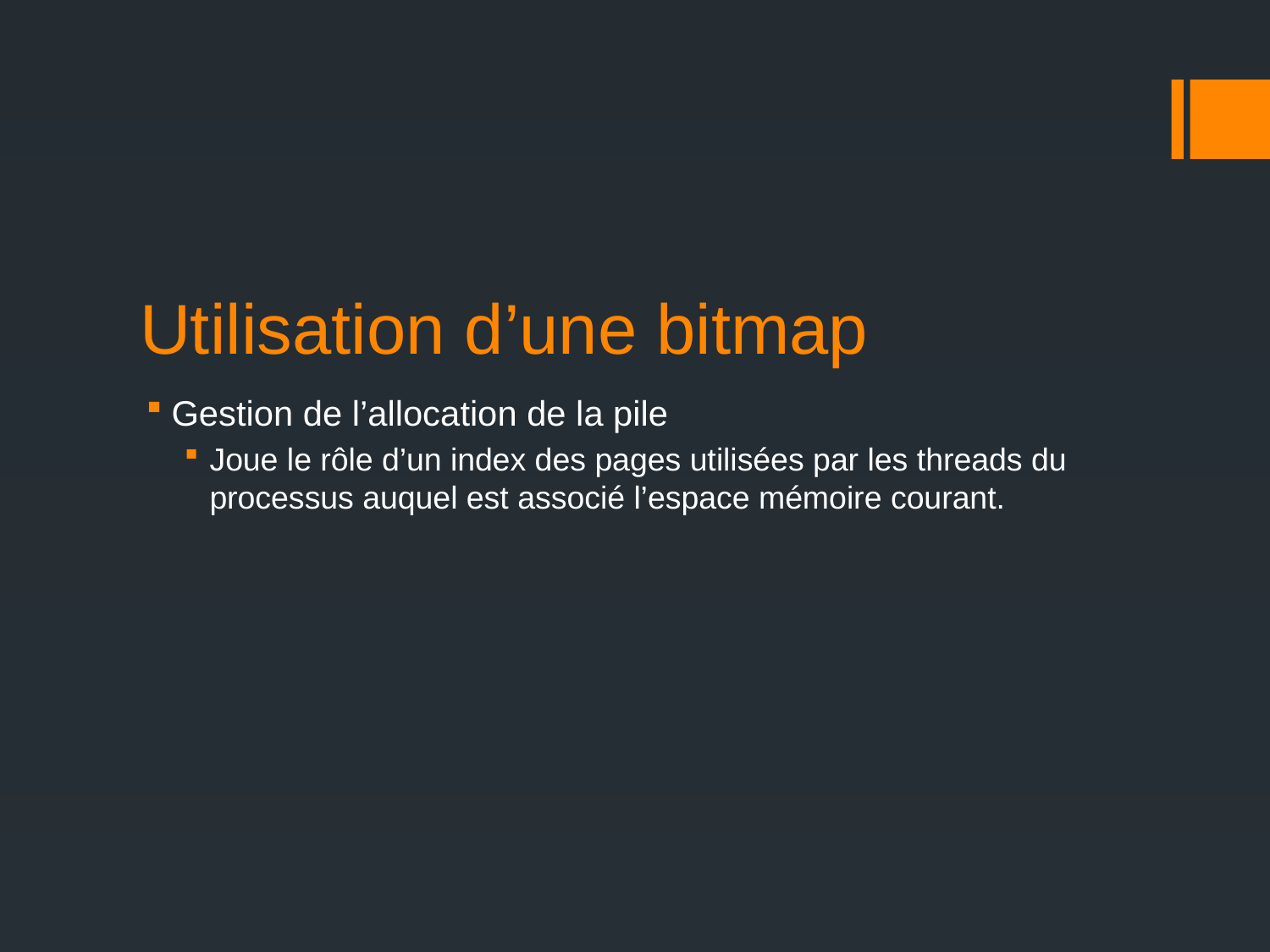

# Utilisation d’une bitmap
Gestion de l’allocation de la pile
Joue le rôle d’un index des pages utilisées par les threads du processus auquel est associé l’espace mémoire courant.